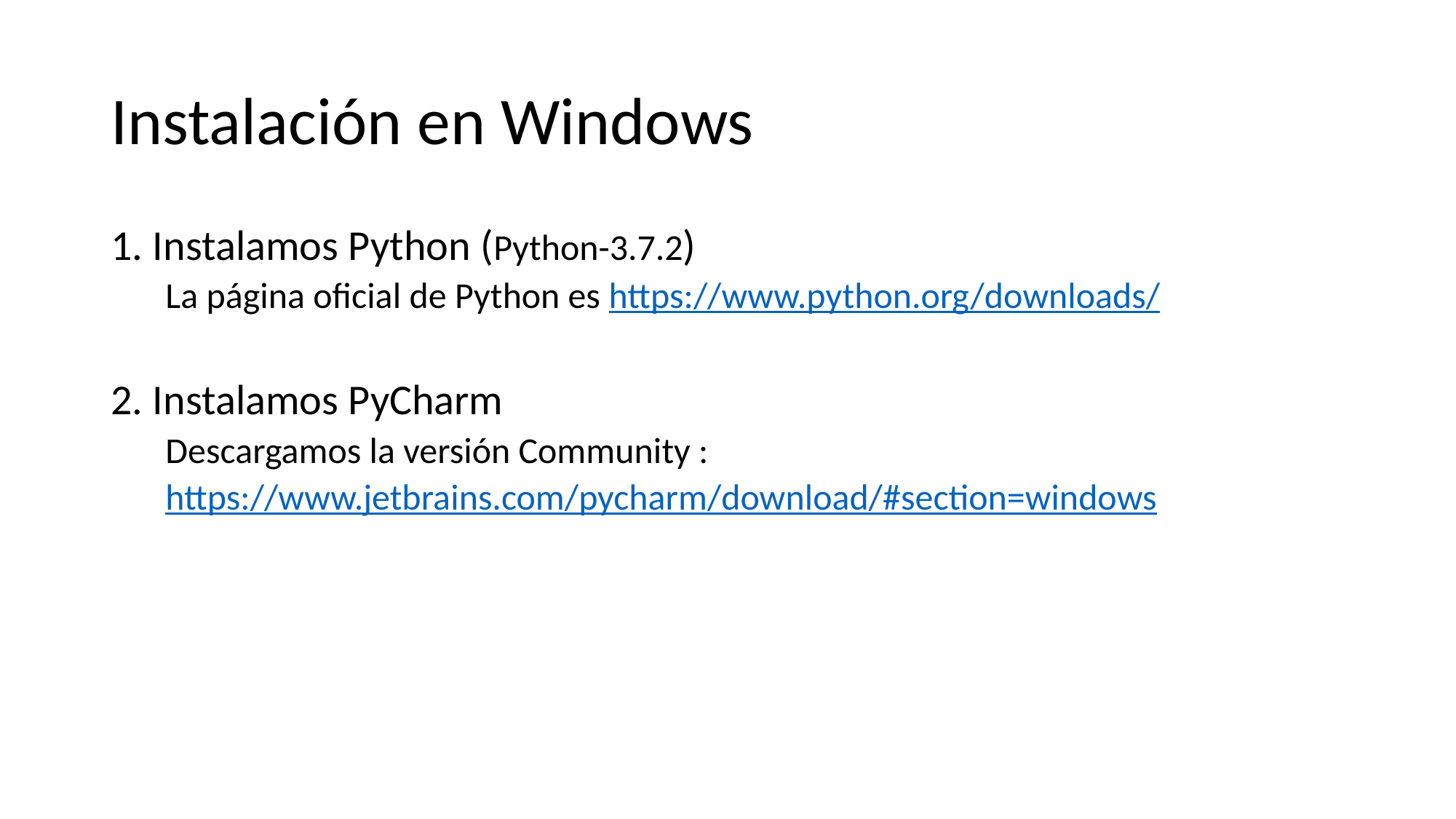

# Instalación en Windows
1. Instalamos Python (Python-3.7.2)
La página oficial de Python es https://www.python.org/downloads/

2. Instalamos PyCharm
Descargamos la versión Community :
https://www.jetbrains.com/pycharm/download/#section=windows